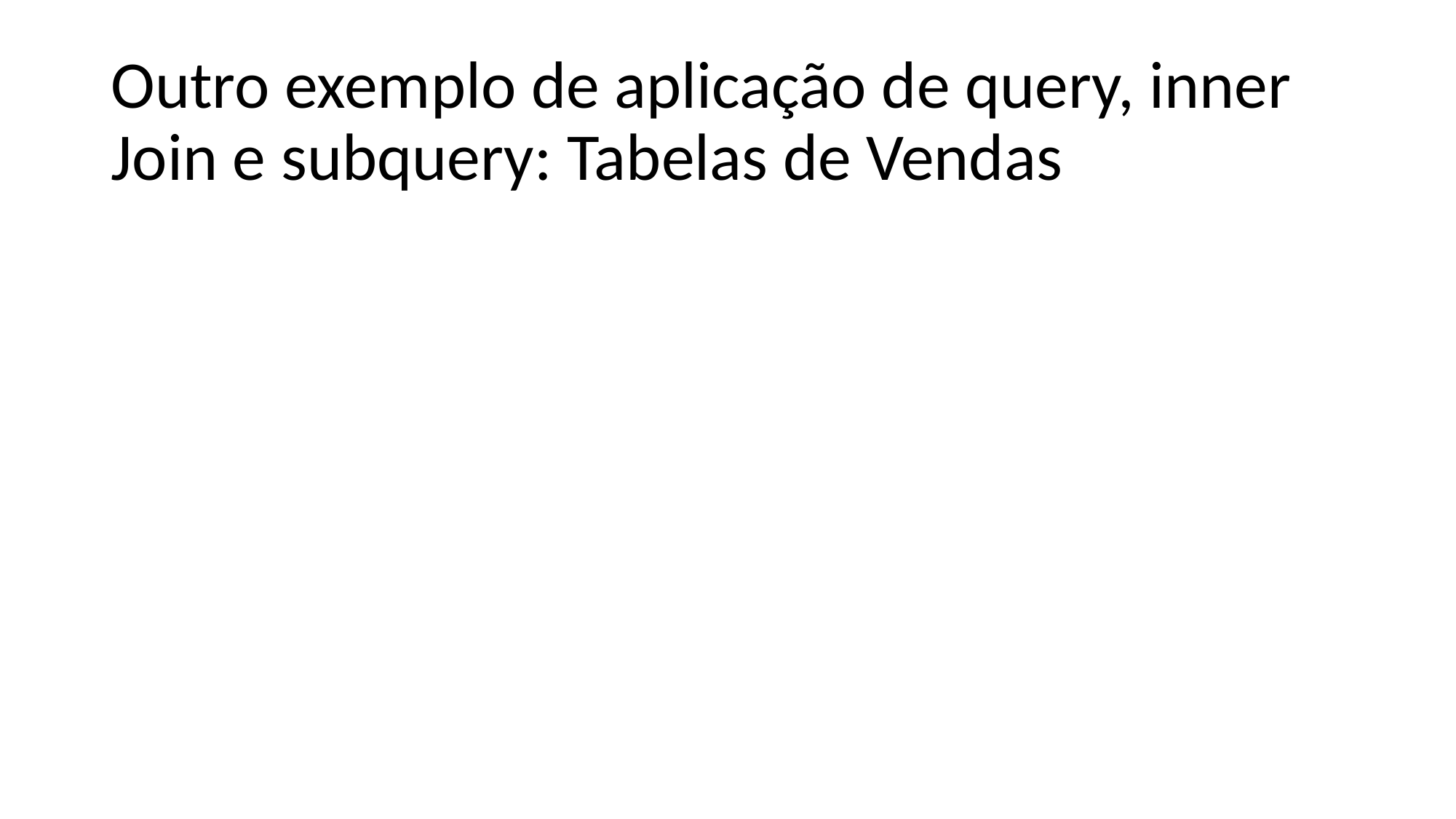

# Outro exemplo de aplicação de query, inner Join e subquery: Tabelas de Vendas